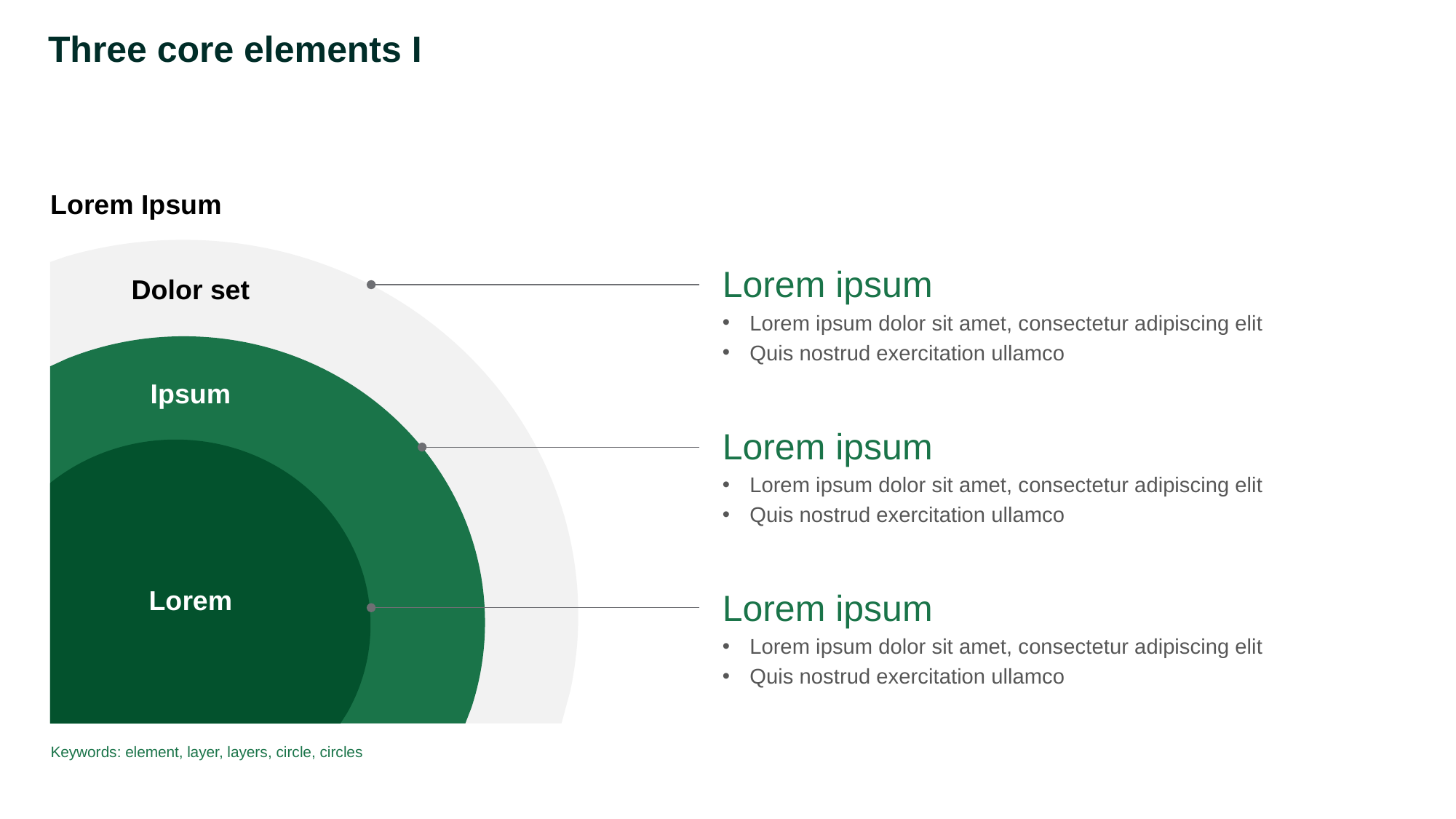

# Three core elements I
Lorem Ipsum

Dolor set

Ipsum

Lorem
Lorem ipsum
Lorem ipsum dolor sit amet, consectetur adipiscing elit
Quis nostrud exercitation ullamco
Lorem ipsum
Lorem ipsum dolor sit amet, consectetur adipiscing elit
Quis nostrud exercitation ullamco
Lorem ipsum
Lorem ipsum dolor sit amet, consectetur adipiscing elit
Quis nostrud exercitation ullamco
Keywords: element, layer, layers, circle, circles